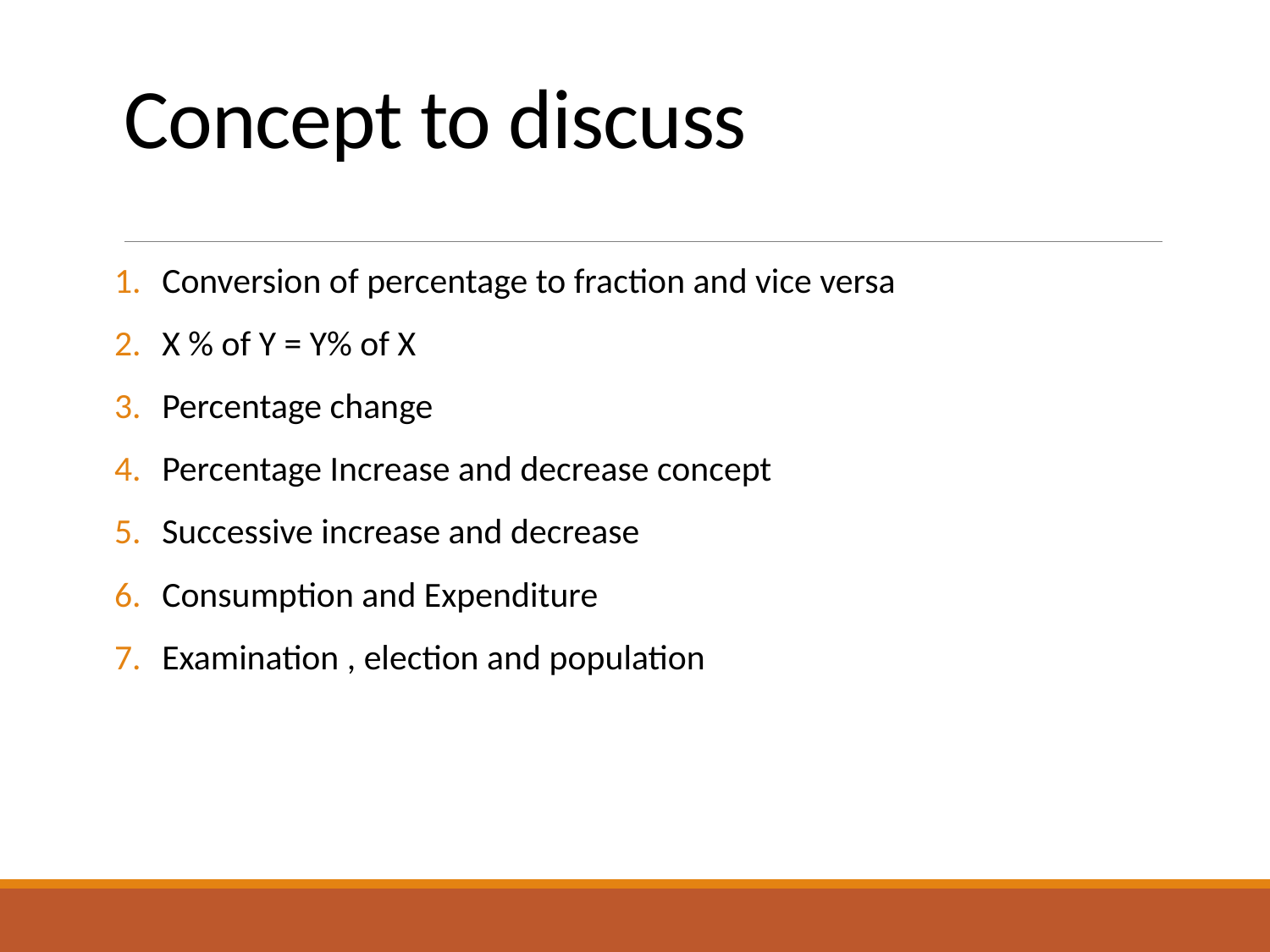

# Concept to discuss
Conversion of percentage to fraction and vice versa
X % of Y = Y% of X
Percentage change
Percentage Increase and decrease concept
Successive increase and decrease
Consumption and Expenditure
Examination , election and population